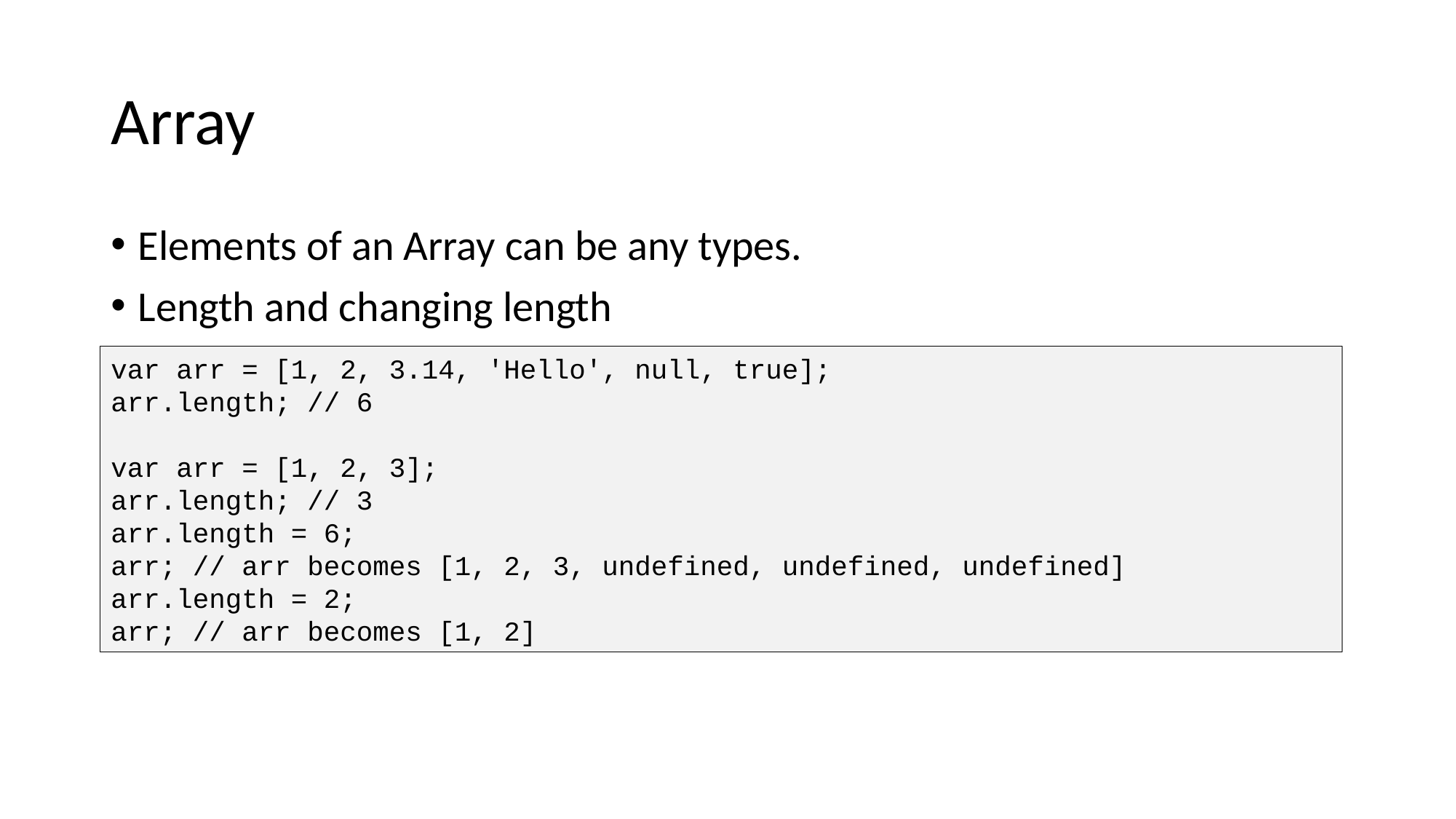

# Array
Elements of an Array can be any types.
Length and changing length

var arr = [1, 2, 3.14, 'Hello', null, true];
arr.length; // 6

var arr = [1, 2, 3];
arr.length; // 3
arr.length = 6;
arr; // arr becomes [1, 2, 3, undefined, undefined, undefined]
arr.length = 2;
arr; // arr becomes [1, 2]